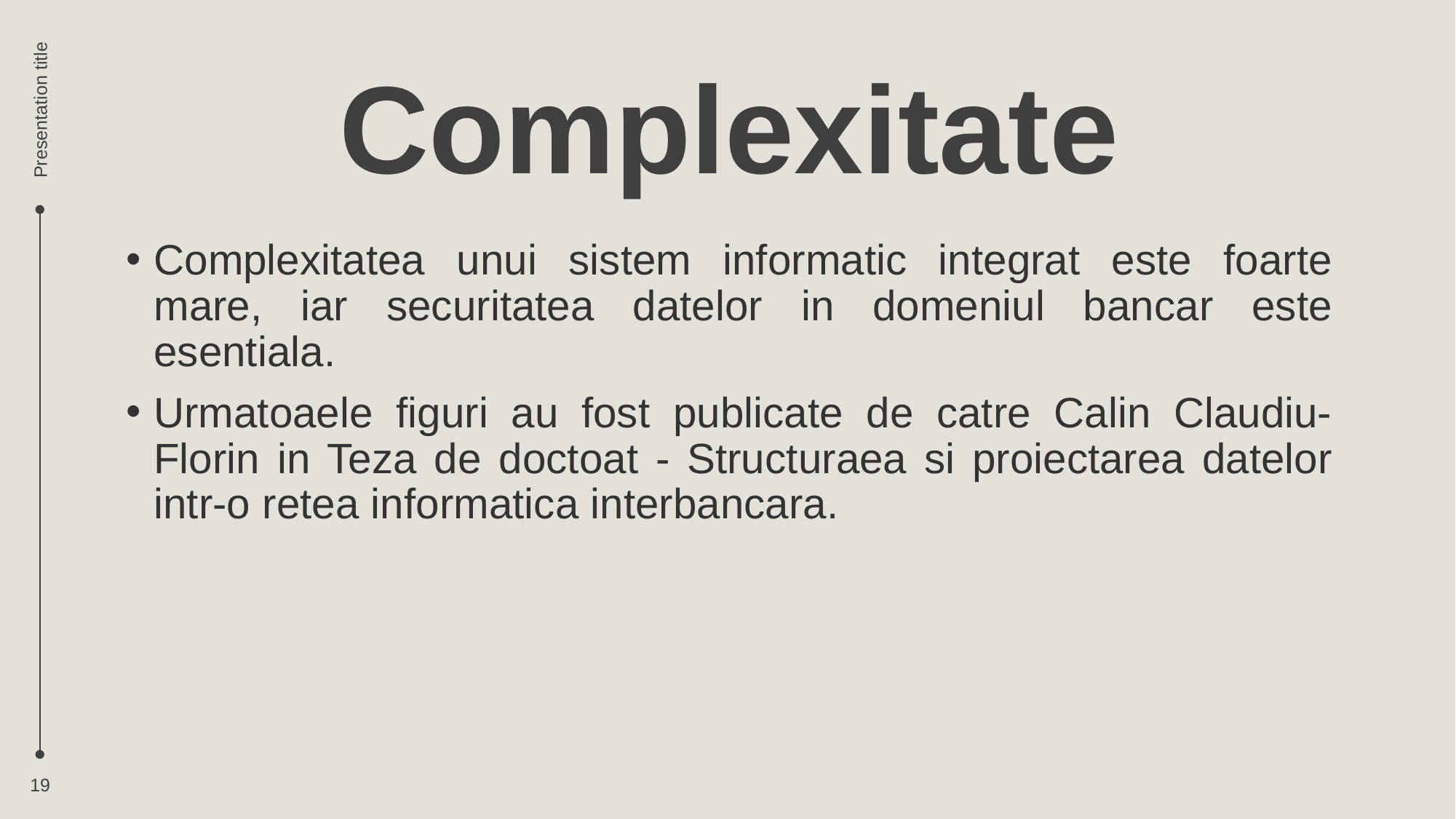

# Complexitate
Presentation title
Complexitatea unui sistem informatic integrat este foarte mare, iar securitatea datelor in domeniul bancar este esentiala.
Urmatoaele figuri au fost publicate de catre Calin Claudiu-Florin in Teza de doctoat - Structuraea si proiectarea datelor intr-o retea informatica interbancara.

19